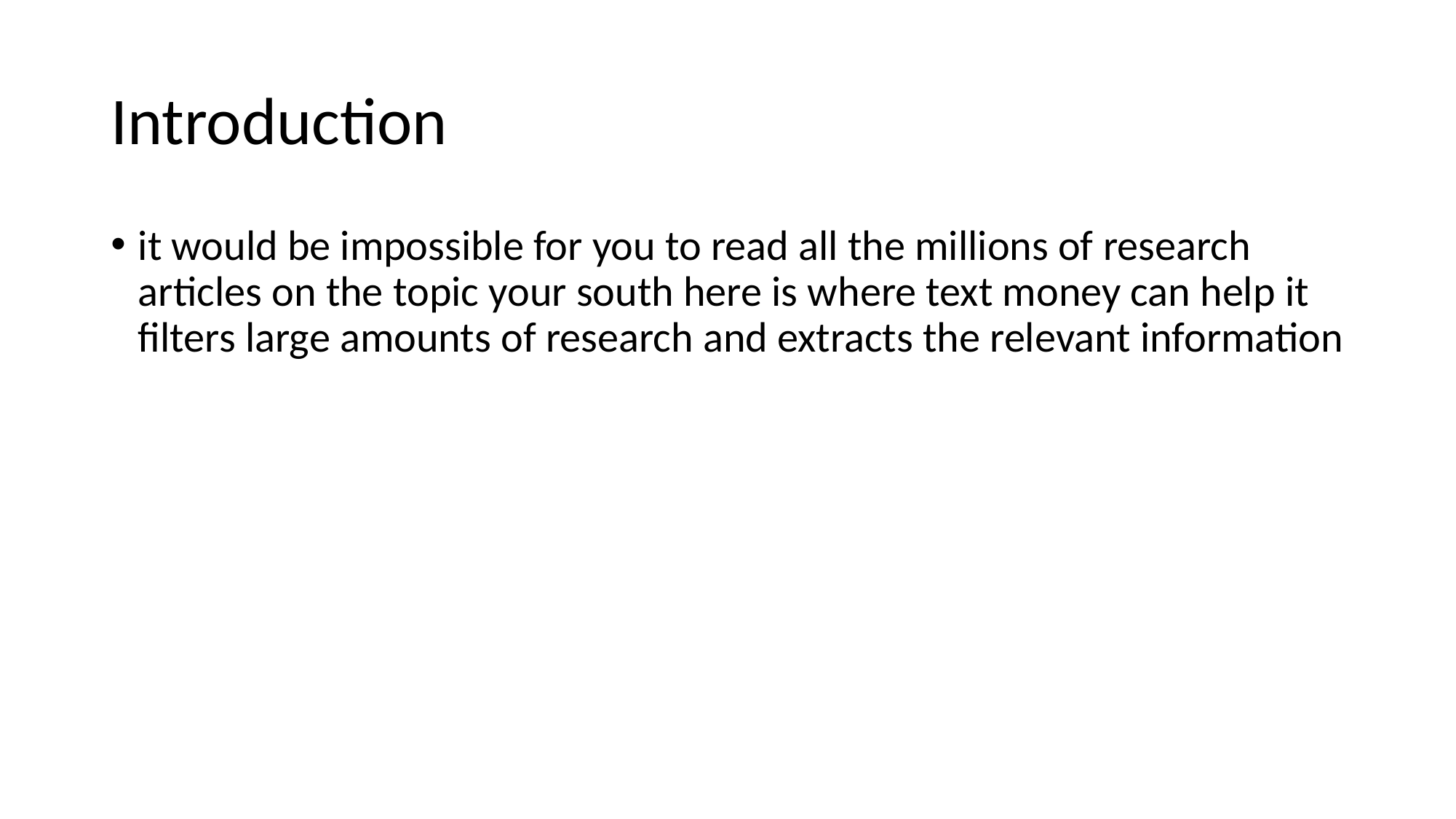

# Introduction
it would be impossible for you to read all the millions of research articles on the topic your south here is where text money can help it filters large amounts of research and extracts the relevant information